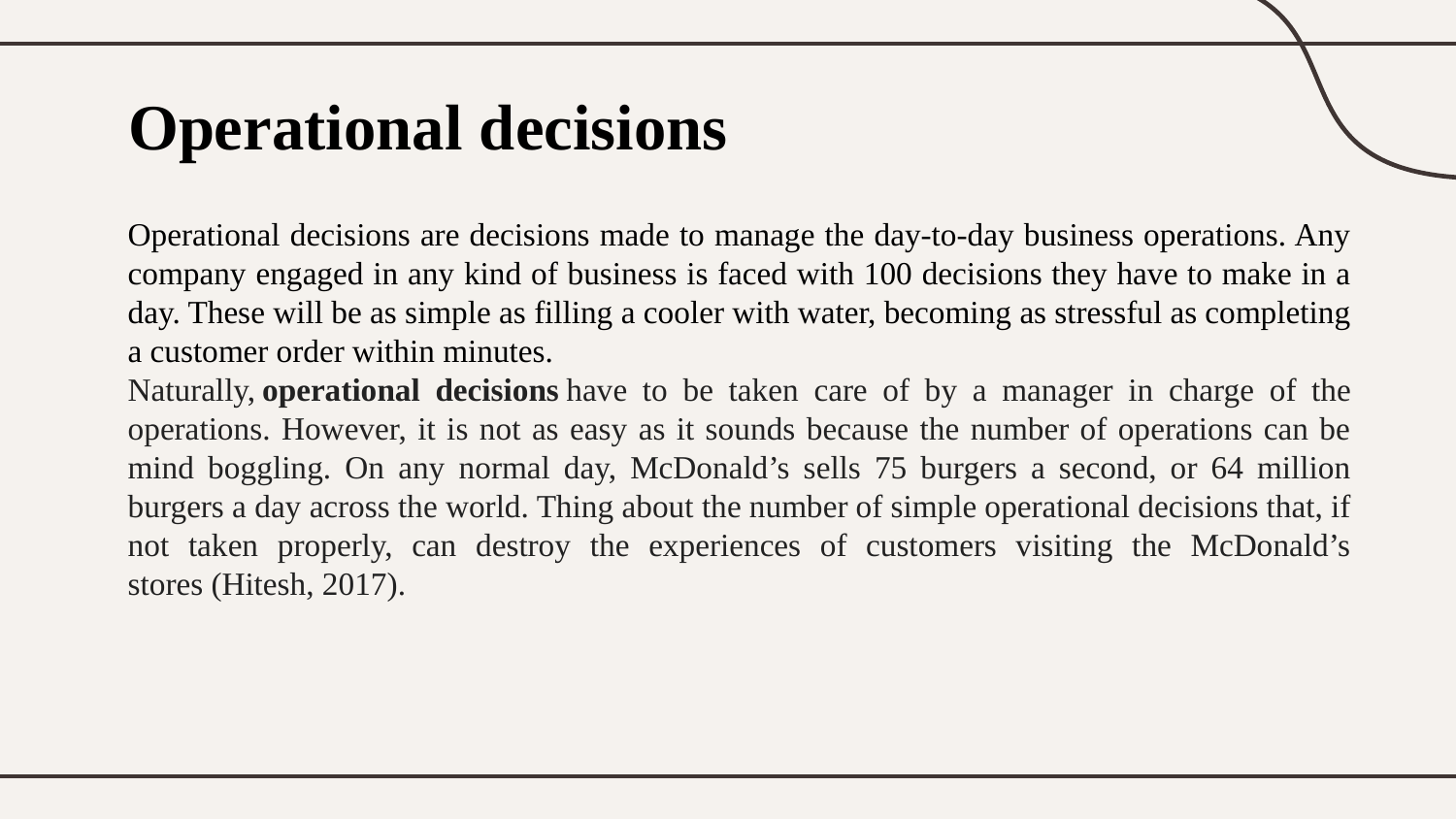

# Operational decisions
Operational decisions are decisions made to manage the day-to-day business operations. Any company engaged in any kind of business is faced with 100 decisions they have to make in a day. These will be as simple as filling a cooler with water, becoming as stressful as completing a customer order within minutes.
Naturally, operational decisions have to be taken care of by a manager in charge of the operations. However, it is not as easy as it sounds because the number of operations can be mind boggling. On any normal day, McDonald’s sells 75 burgers a second, or 64 million burgers a day across the world. Thing about the number of simple operational decisions that, if not taken properly, can destroy the experiences of customers visiting the McDonald’s stores (Hitesh, 2017).